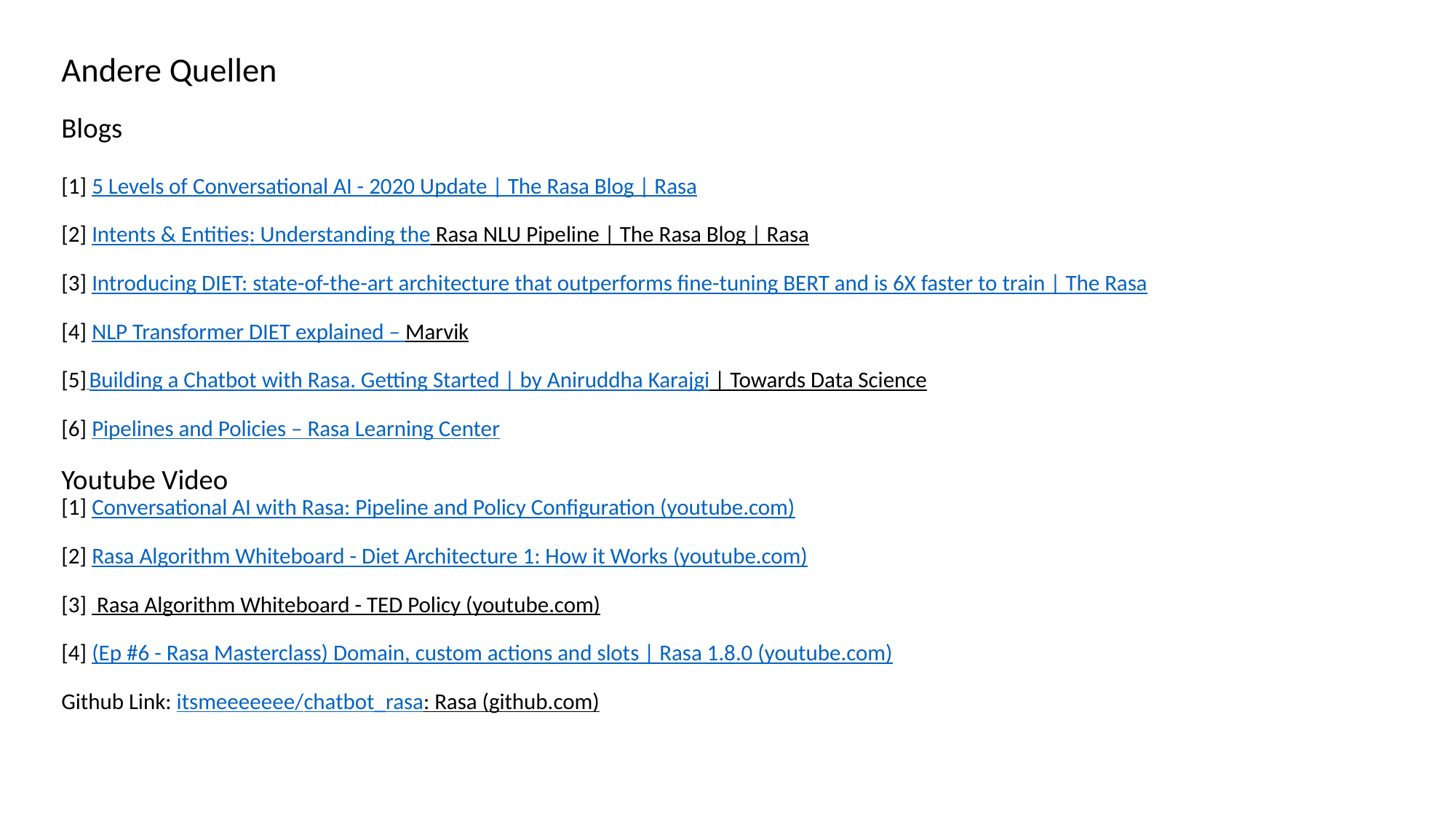

# Andere Quellen Blogs [1] 5 Levels of Conversational AI - 2020 Update | The Rasa Blog | Rasa [2] Intents & Entities: Understanding the Rasa NLU Pipeline | The Rasa Blog | Rasa [3] Introducing DIET: state-of-the-art architecture that outperforms fine-tuning BERT and is 6X faster to train | The Rasa [4] NLP Transformer DIET explained – Marvik [5] Building a Chatbot with Rasa. Getting Started | by Aniruddha Karajgi | Towards Data Science [6] Pipelines and Policies – Rasa Learning Center Youtube Video [1] Conversational AI with Rasa: Pipeline and Policy Configuration (youtube.com) [2] Rasa Algorithm Whiteboard - Diet Architecture 1: How it Works (youtube.com) [3]  Rasa Algorithm Whiteboard - TED Policy (youtube.com) [4] (Ep #6 - Rasa Masterclass) Domain, custom actions and slots | Rasa 1.8.0 (youtube.com) Github Link: itsmeeeeeee/chatbot_rasa: Rasa (github.com)